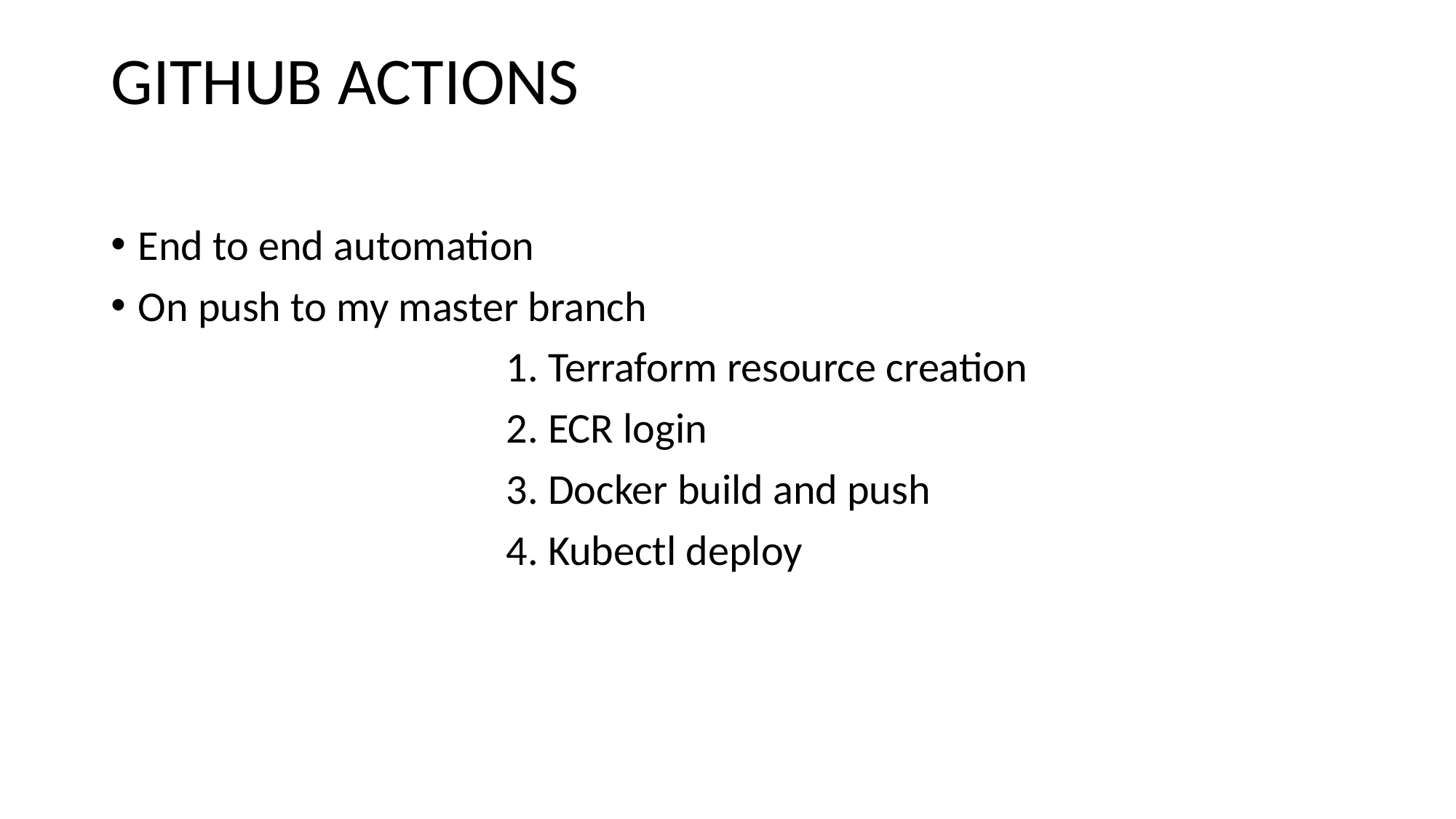

# GITHUB ACTIONS
End to end automation
On push to my master branch
                                         1. Terraform resource creation
                                         2. ECR login
                                         3. Docker build and push
                                         4. Kubectl deploy